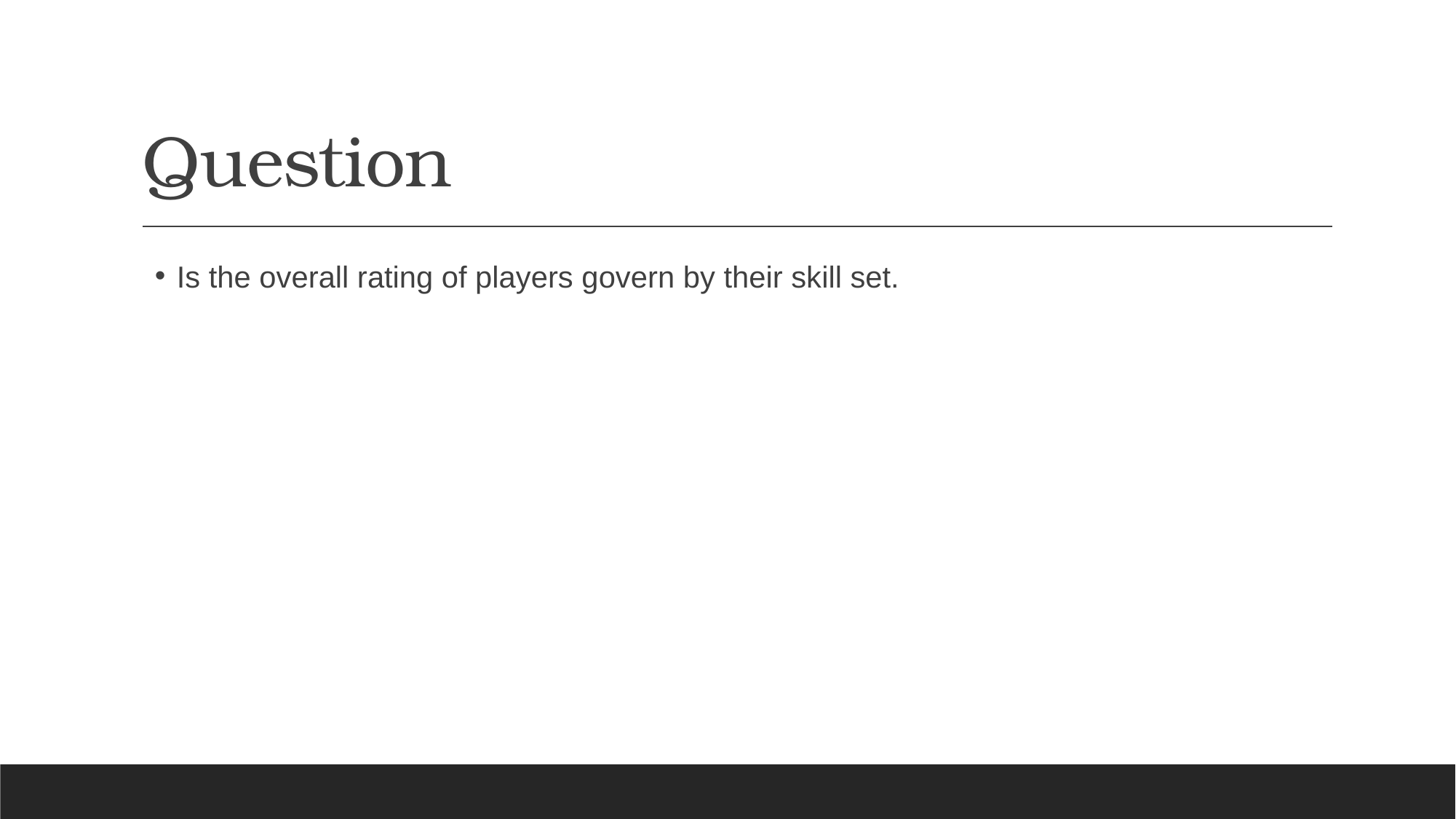

# Question
Is the overall rating of players govern by their skill set.